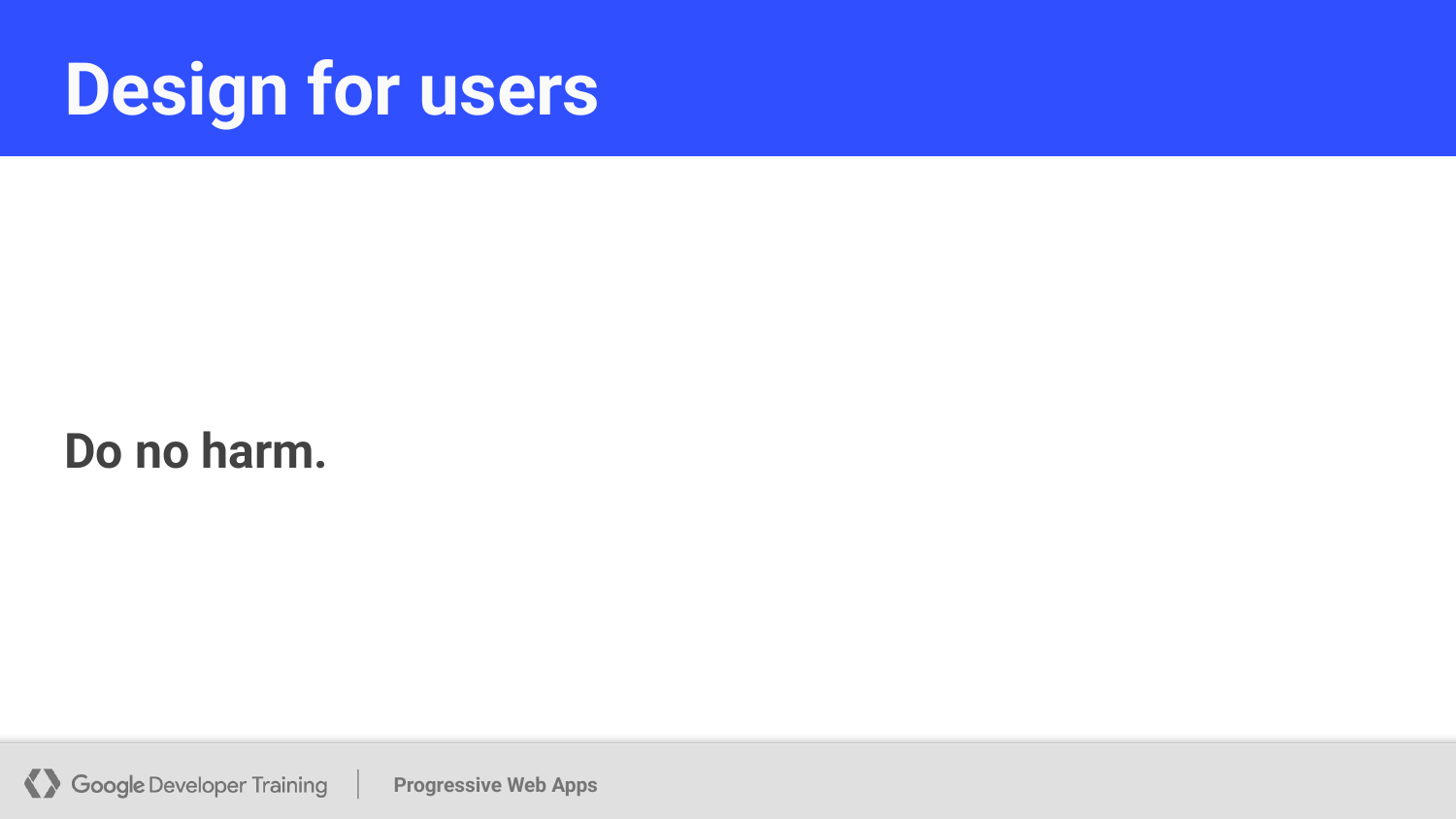

# Design for users
Do no harm.